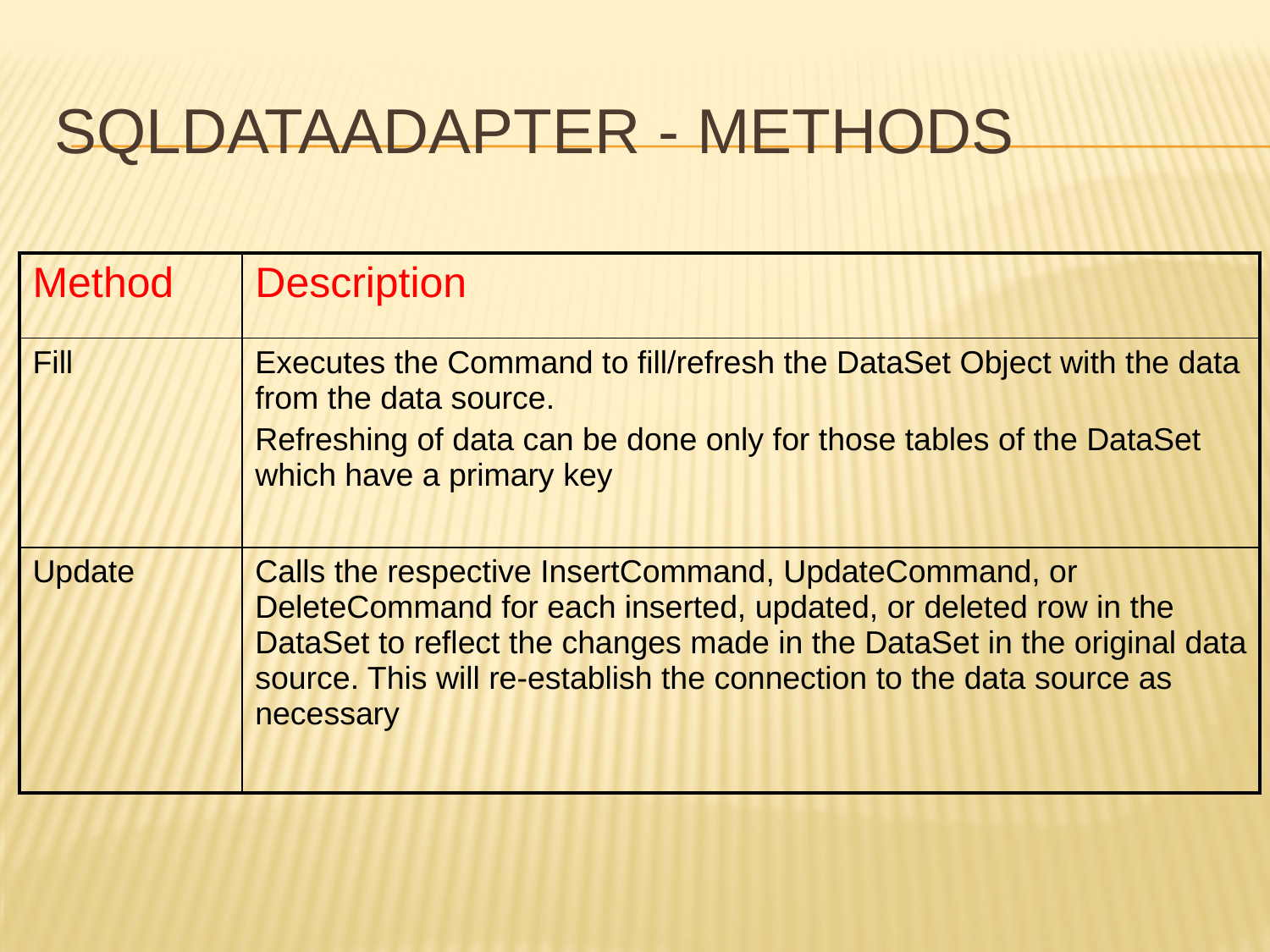

# SqlDataAdapter - Methods
| Method | Description |
| --- | --- |
| Fill | Executes the Command to fill/refresh the DataSet Object with the data from the data source. Refreshing of data can be done only for those tables of the DataSet which have a primary key |
| Update | Calls the respective InsertCommand, UpdateCommand, or DeleteCommand for each inserted, updated, or deleted row in the DataSet to reflect the changes made in the DataSet in the original data source. This will re-establish the connection to the data source as necessary |